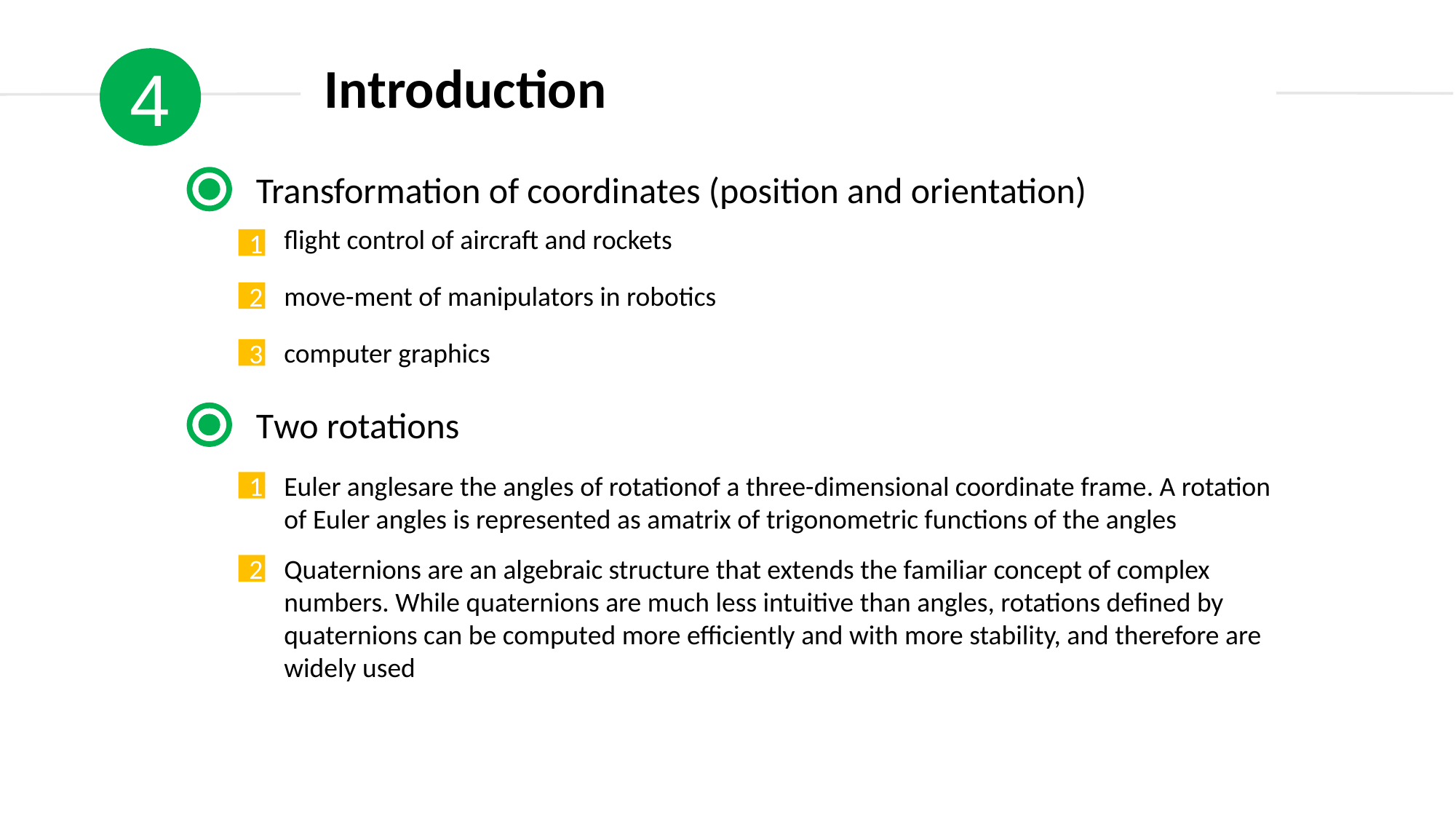

4
Introduction
Transformation of coordinates (position and orientation)

flight control of aircraft and rockets
1
move-ment of manipulators in robotics
2

computer graphics
3
Two rotations

Euler anglesare the angles of rotationof a three-dimensional coordinate frame. A rotation of Euler angles is represented as amatrix of trigonometric functions of the angles
1
Quaternions are an algebraic structure that extends the familiar concept of complex numbers. While quaternions are much less intuitive than angles, rotations defined by quaternions can be computed more efficiently and with more stability, and therefore are widely used
2